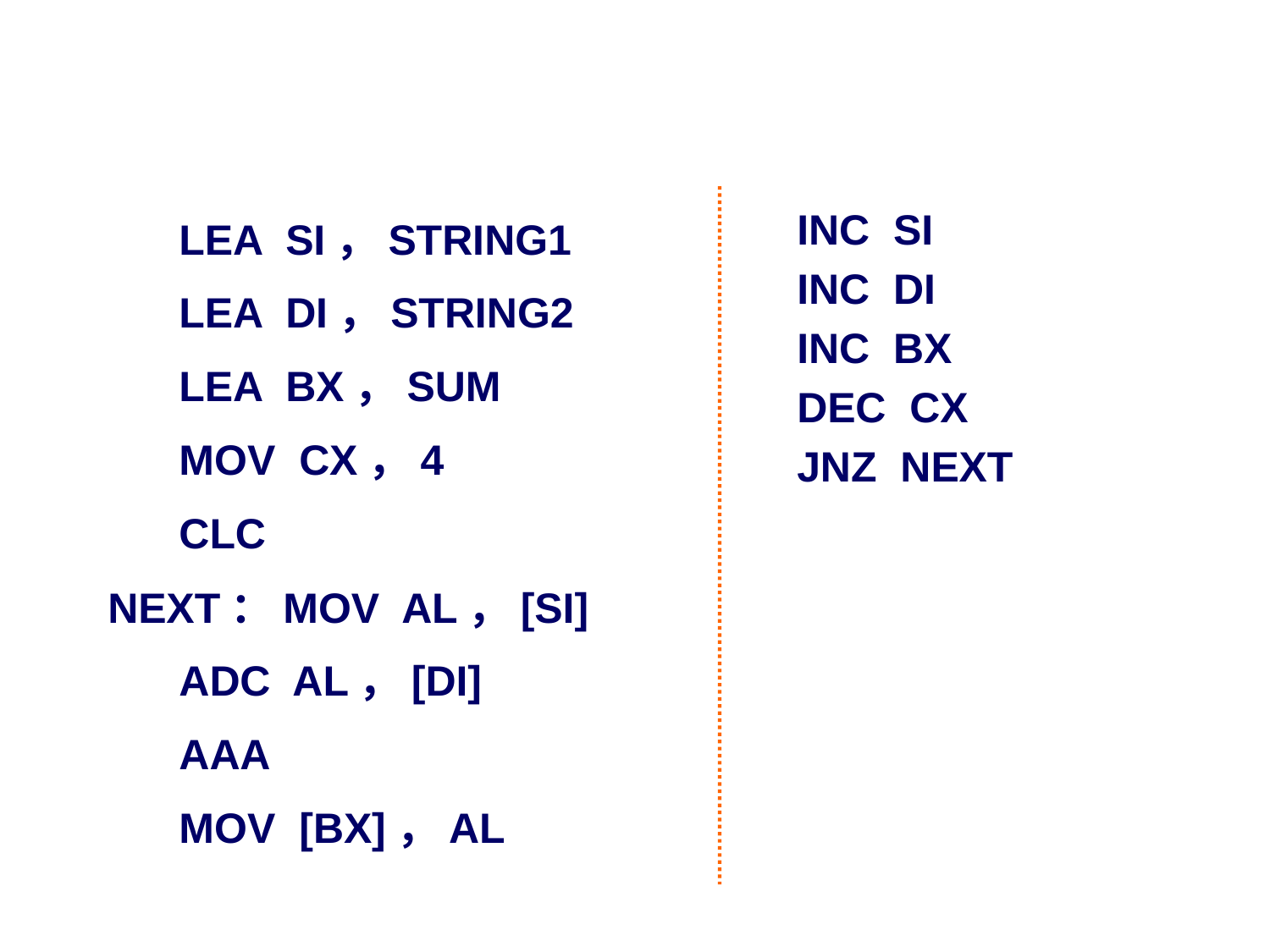

LEA  SI，STRING1
      LEA  DI，STRING2
      LEA  BX，SUM
      MOV  CX，4
      CLC
NEXT：MOV  AL，[SI]
      ADC  AL，[DI]
      AAA
      MOV  [BX]，AL
     INC  SI
     INC  DI
     INC  BX
     DEC  CX
     JNZ  NEXT